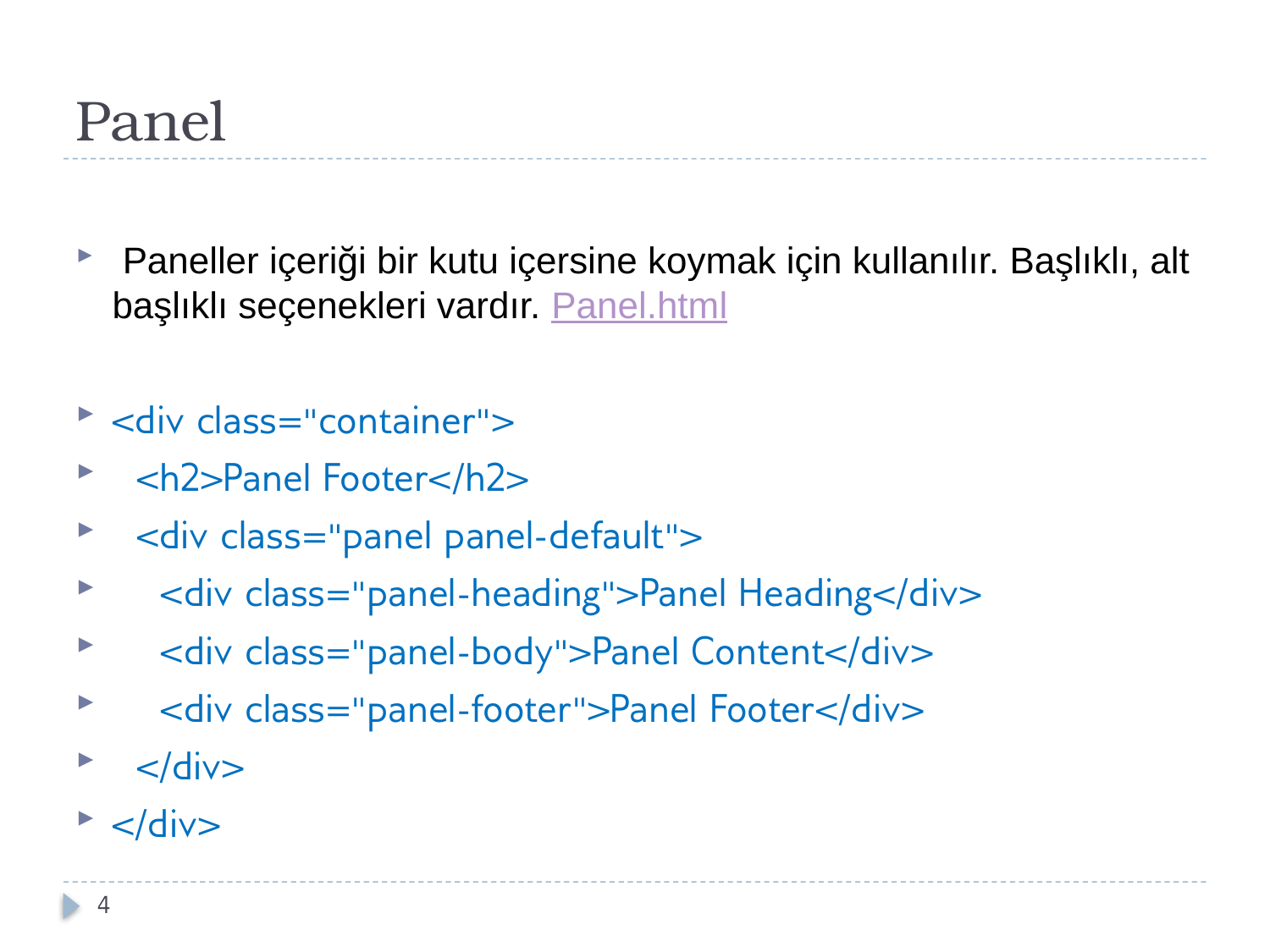

# Panel

 Paneller içeriği bir kutu içersine koymak için kullanılır. Başlıklı, alt başlıklı seçenekleri vardır. Panel.html

<div class="container">
  <h2>Panel Footer</h2>
  <div class="panel panel-default">
    <div class="panel-heading">Panel Heading</div>
    <div class="panel-body">Panel Content</div>
    <div class="panel-footer">Panel Footer</div>
  </div>
</div>
4